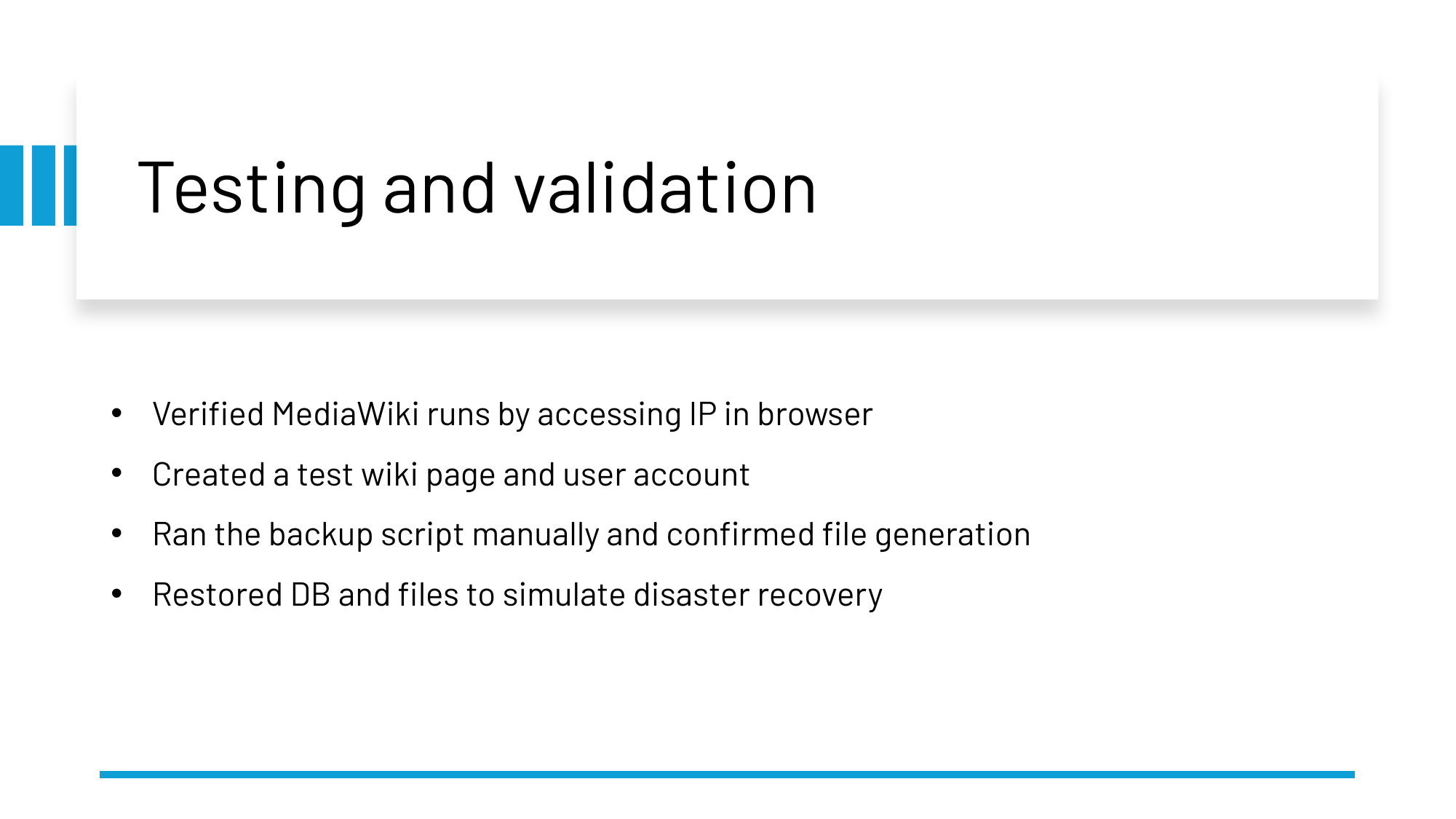

# Testing and validation

| Verified MediaWiki runs by accessing IP in browser Created a test wiki page and user account Ran the backup script manually and confirmed file generation Restored DB and files to simulate disaster recovery |
| --- |